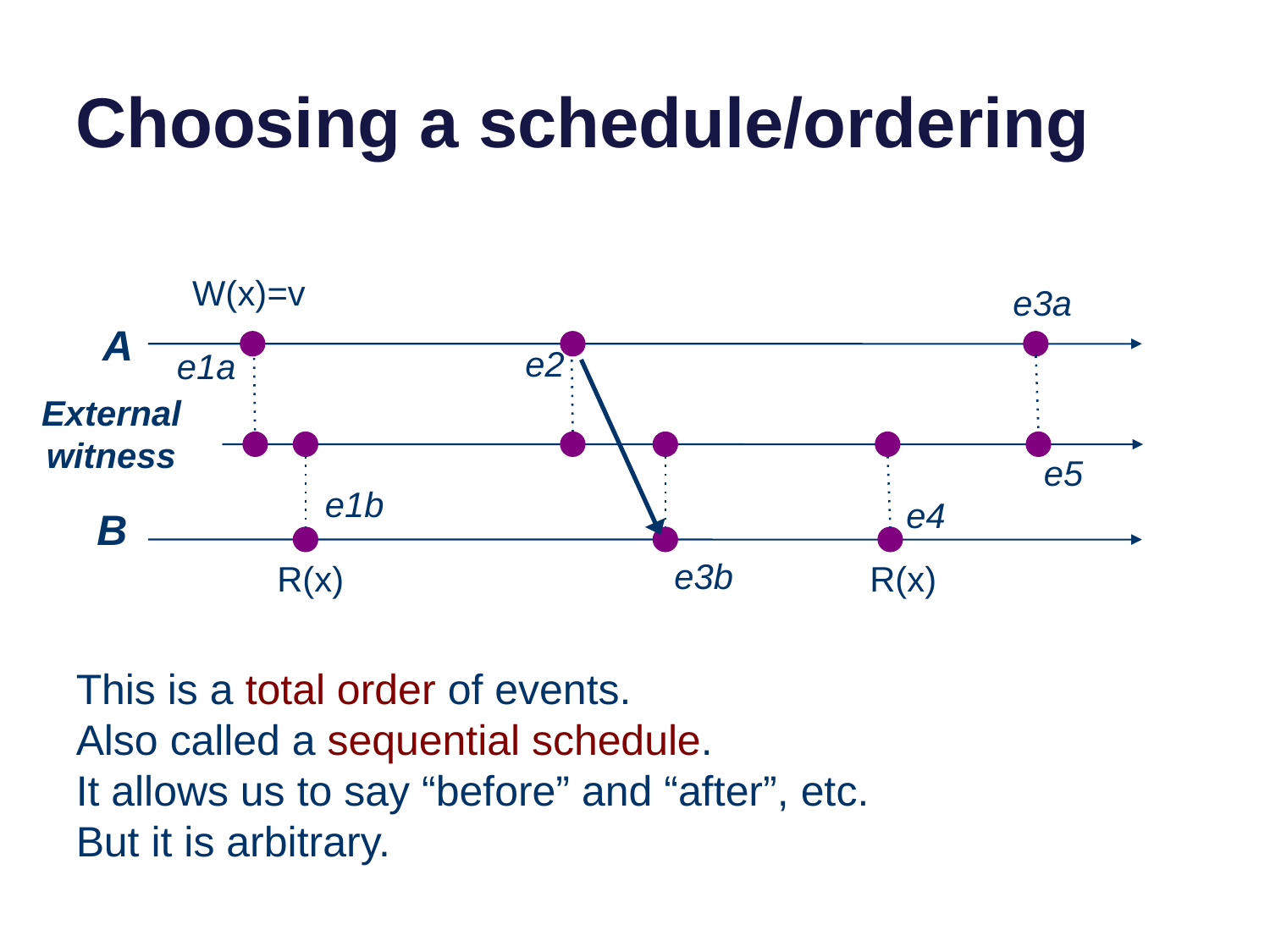

# Choosing a schedule/ordering
W(x)=v
e3a
A

e2
e1a

External witness

e5
e1b
e4
B

e3b
R(x)
R(x)
This is a total order of events.
Also called a sequential schedule.
It allows us to say “before” and “after”, etc.
But it is arbitrary.